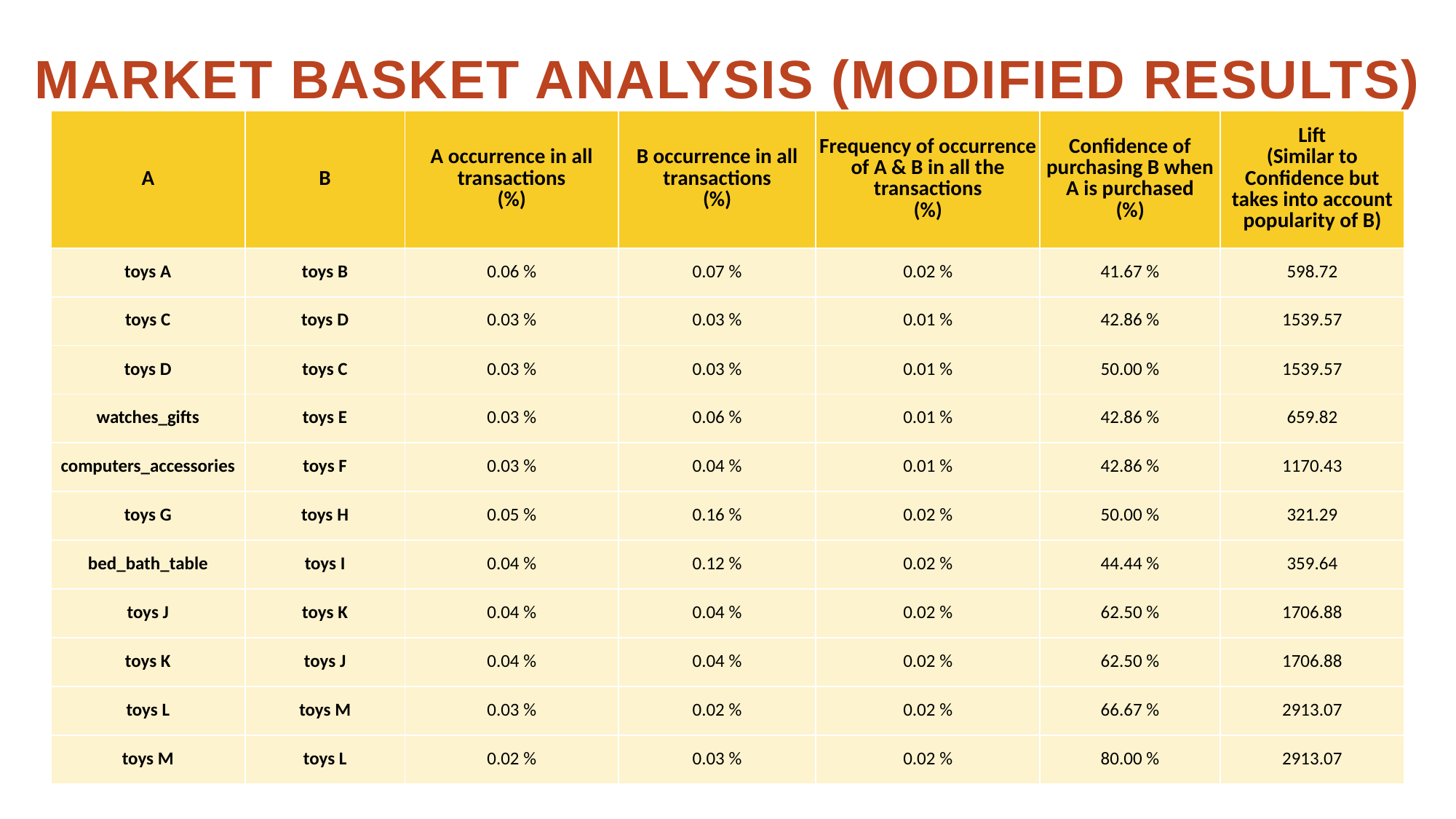

# MARKET BASKET ANALYSIS (MODIFIED RESULTS)
| A | B | A occurrence in all transactions (%) | B occurrence in all transactions (%) | Frequency of occurrence of A & B in all the transactions (%) | Confidence of purchasing B when A is purchased (%) | Lift (Similar to Confidence but takes into account popularity of B) |
| --- | --- | --- | --- | --- | --- | --- |
| toys A | toys B | 0.06 % | 0.07 % | 0.02 % | 41.67 % | 598.72 |
| toys C | toys D | 0.03 % | 0.03 % | 0.01 % | 42.86 % | 1539.57 |
| toys D | toys C | 0.03 % | 0.03 % | 0.01 % | 50.00 % | 1539.57 |
| watches\_gifts | toys E | 0.03 % | 0.06 % | 0.01 % | 42.86 % | 659.82 |
| computers\_accessories | toys F | 0.03 % | 0.04 % | 0.01 % | 42.86 % | 1170.43 |
| toys G | toys H | 0.05 % | 0.16 % | 0.02 % | 50.00 % | 321.29 |
| bed\_bath\_table | toys I | 0.04 % | 0.12 % | 0.02 % | 44.44 % | 359.64 |
| toys J | toys K | 0.04 % | 0.04 % | 0.02 % | 62.50 % | 1706.88 |
| toys K | toys J | 0.04 % | 0.04 % | 0.02 % | 62.50 % | 1706.88 |
| toys L | toys M | 0.03 % | 0.02 % | 0.02 % | 66.67 % | 2913.07 |
| toys M | toys L | 0.02 % | 0.03 % | 0.02 % | 80.00 % | 2913.07 |